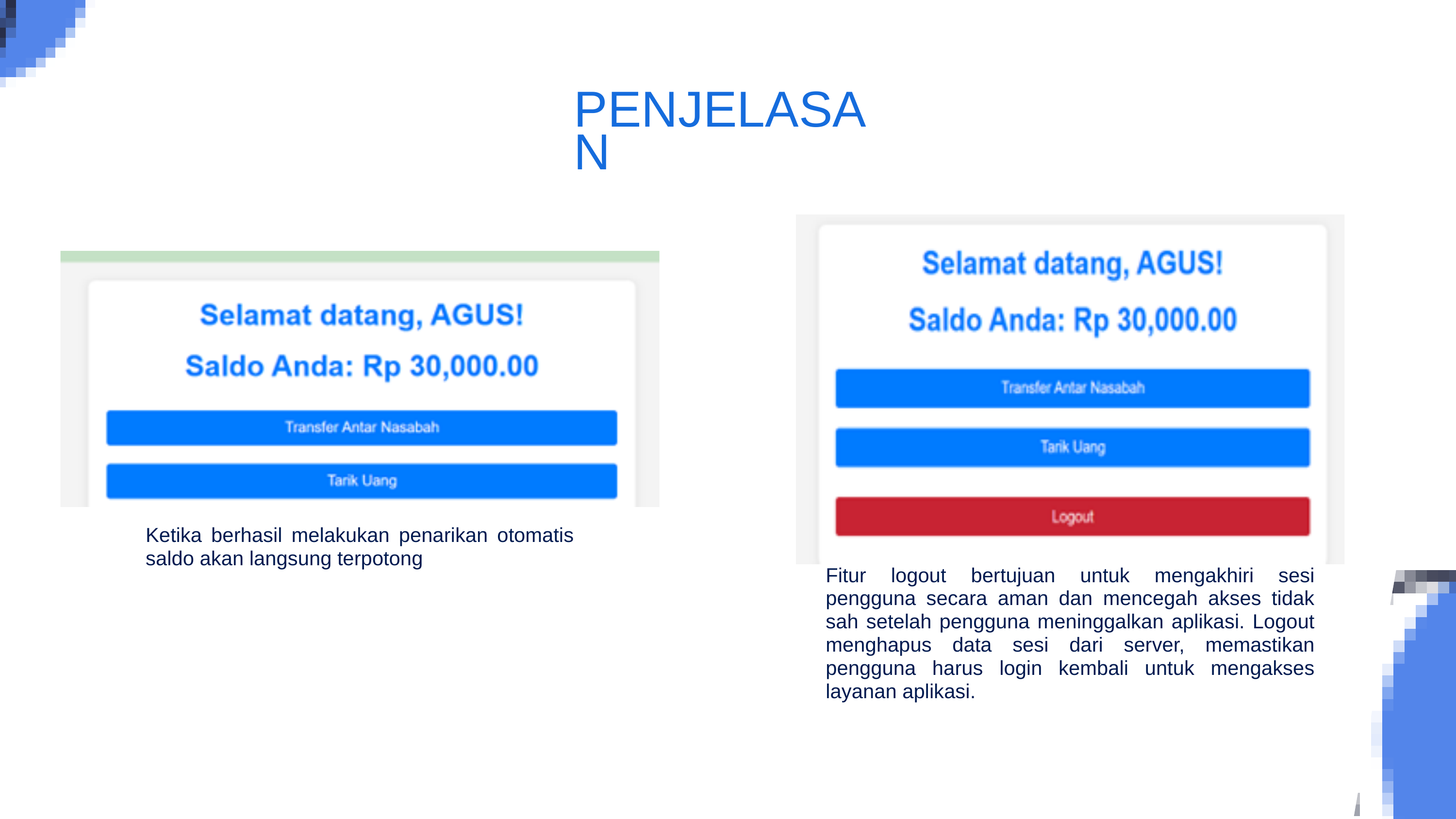

PENJELASAN

Ketika berhasil melakukan penarikan otomatis saldo akan langsung terpotong
Fitur logout bertujuan untuk mengakhiri sesi pengguna secara aman dan mencegah akses tidak sah setelah pengguna meninggalkan aplikasi. Logout menghapus data sesi dari server, memastikan pengguna harus login kembali untuk mengakses layanan aplikasi.